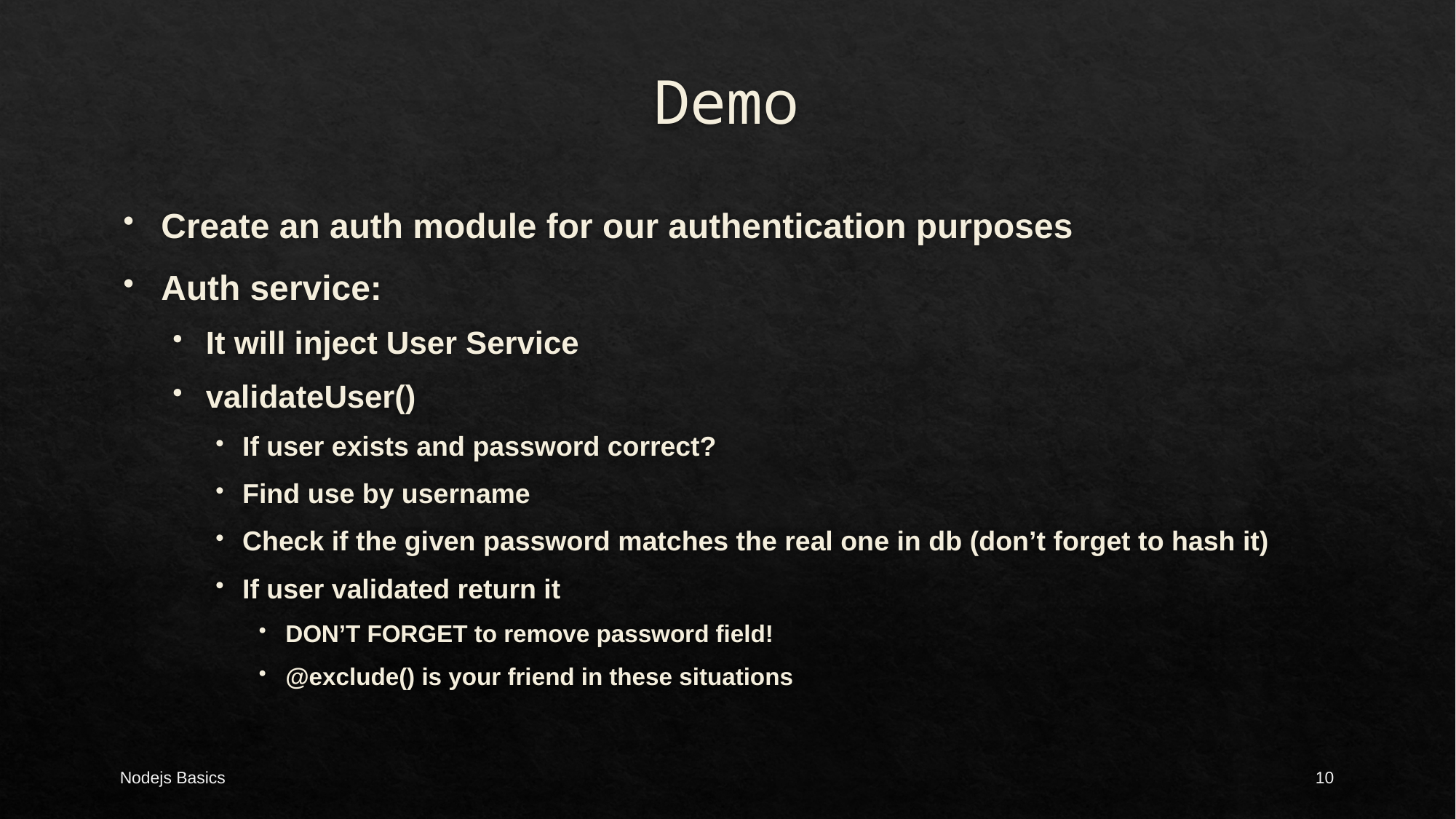

# Demo
Create an auth module for our authentication purposes
Auth service:
It will inject User Service
validateUser()
If user exists and password correct?
Find use by username
Check if the given password matches the real one in db (don’t forget to hash it)
If user validated return it
DON’T FORGET to remove password field!
@exclude() is your friend in these situations

Nodejs Basics
10